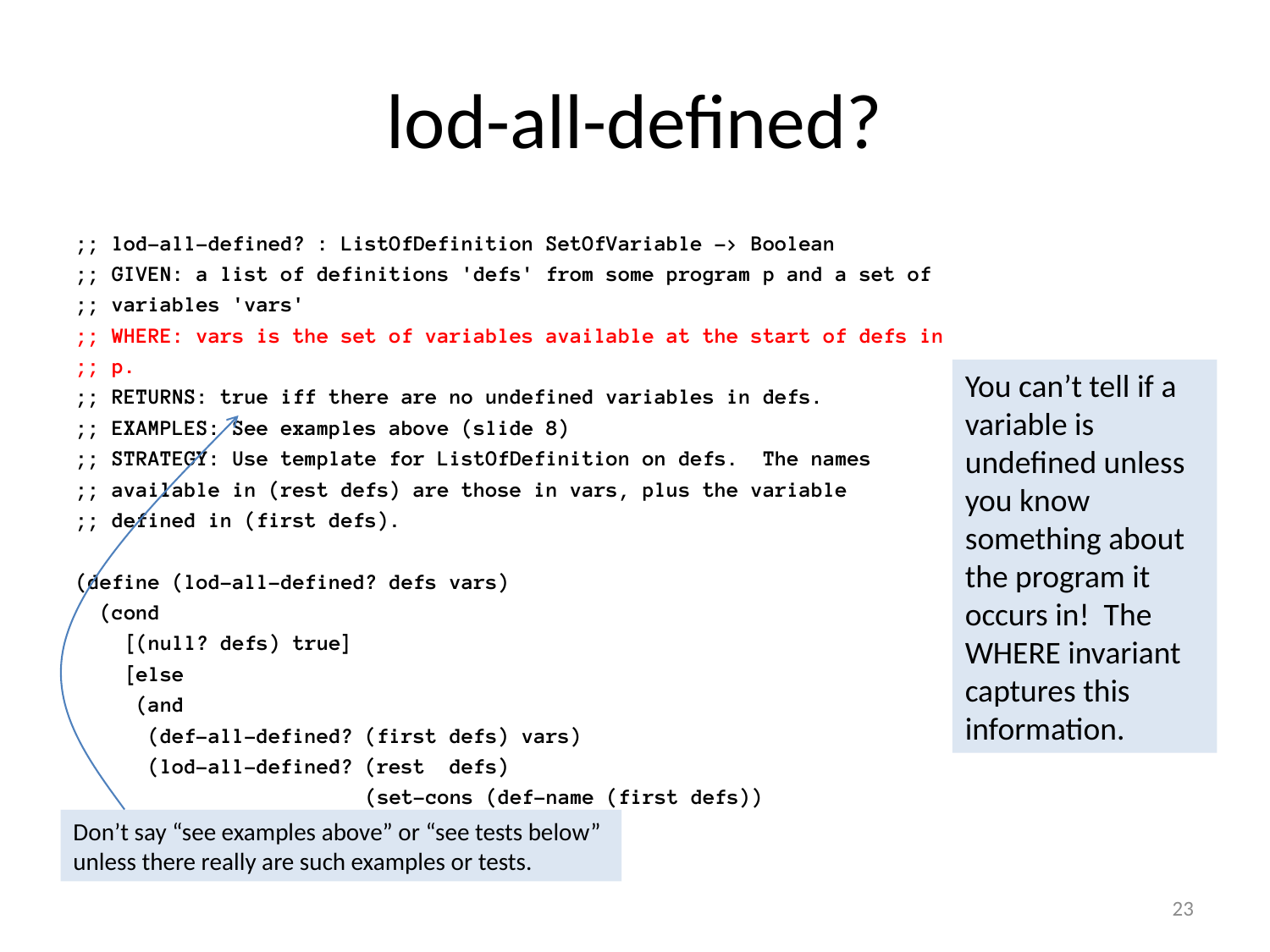

# lod-all-defined?
;; lod-all-defined? : ListOfDefinition SetOfVariable -> Boolean
;; GIVEN: a list of definitions 'defs' from some program p and a set of
;; variables 'vars'
;; WHERE: vars is the set of variables available at the start of defs in
;; p.
;; RETURNS: true iff there are no undefined variables in defs.
;; EXAMPLES: See examples above (slide 8)
;; STRATEGY: Use template for ListOfDefinition on defs.  The names
;; available in (rest defs) are those in vars, plus the variable
;; defined in (first defs).

(define (lod-all-defined? defs vars)
  (cond
    [(null? defs) true]
    [else
     (and
      (def-all-defined? (first defs) vars)
      (lod-all-defined? (rest  defs)
                        (set-cons (def-name (first defs))
                                  vars)))]))
You can’t tell if a variable is undefined unless you know something about the program it occurs in!  The WHERE invariant captures this information.

Don’t say “see examples above” or “see tests below” unless there really are such examples or tests.
23